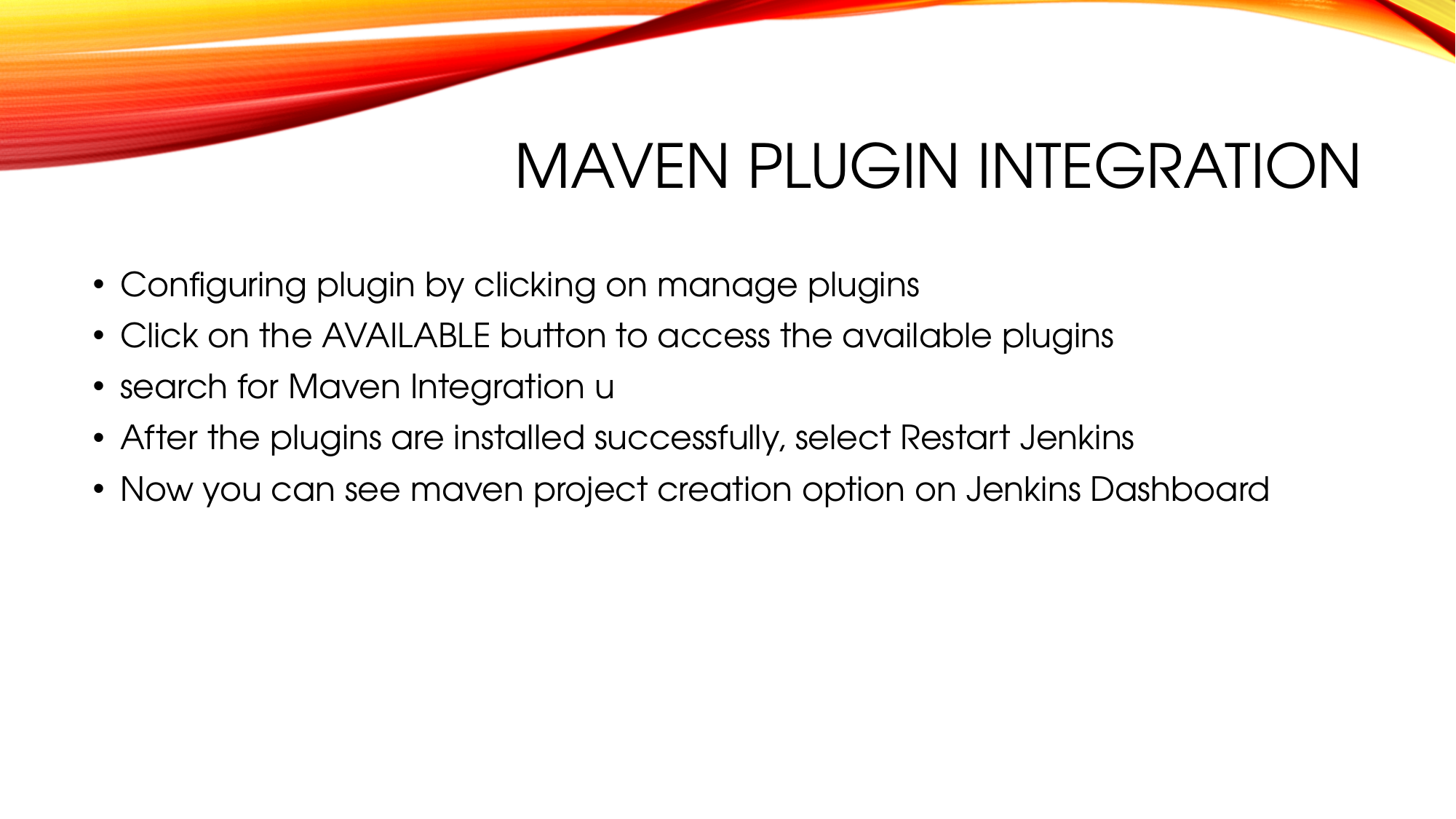

# Maven plugin Integration
Configuring plugin by clicking on manage plugins
Click on the AVAILABLE button to access the available plugins
search for Maven Integration u
After the plugins are installed successfully, select Restart Jenkins
Now you can see maven project creation option on Jenkins Dashboard